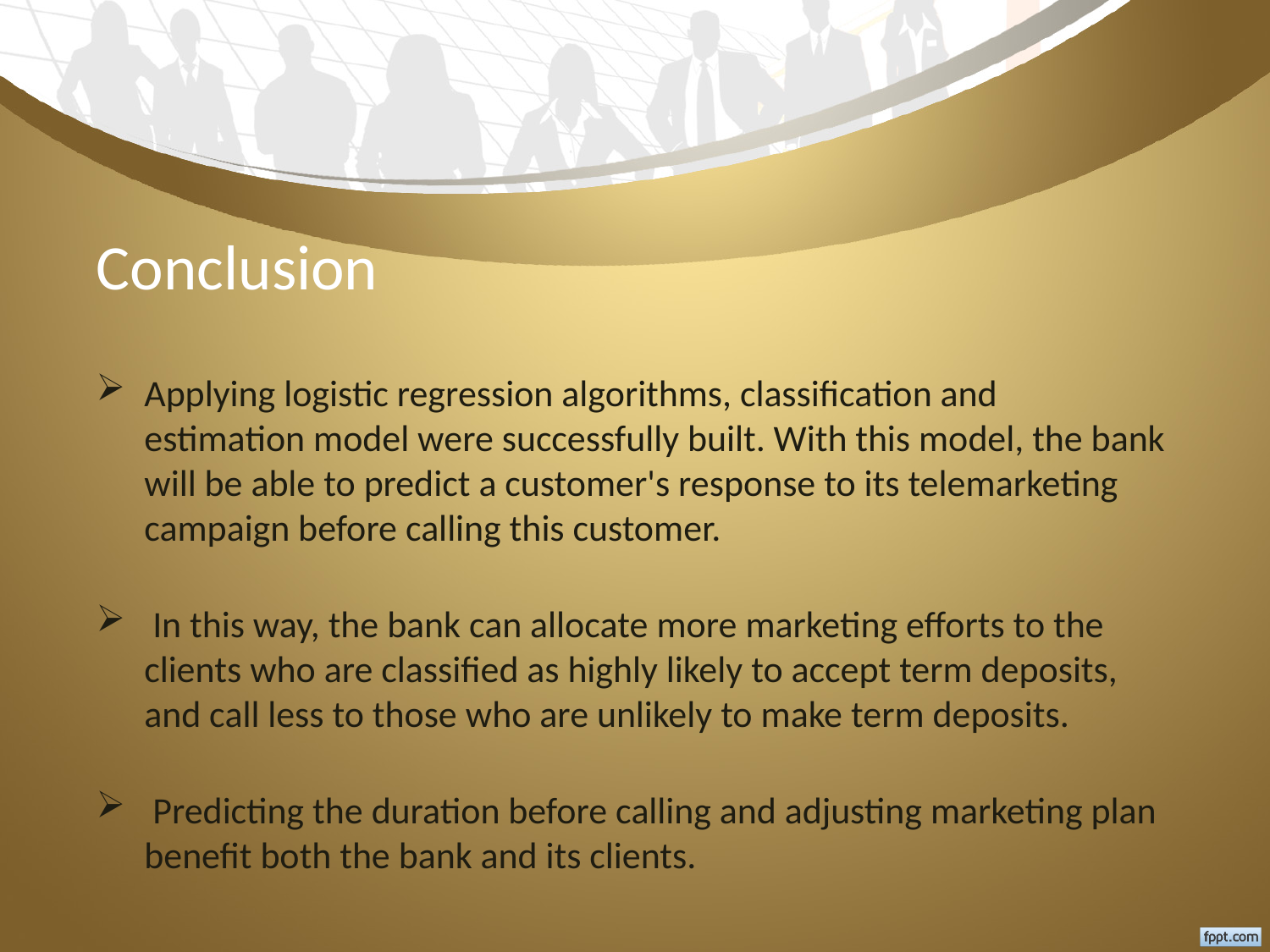

# Conclusion

Applying logistic regression algorithms, classification and
estimation model were successfully built. With this model, the bank
will be able to predict a customer's response to its telemarketing
campaign before calling this customer.
 In this way, the bank can allocate more marketing efforts to the
clients who are classified as highly likely to accept term deposits,
and call less to those who are unlikely to make term deposits.
 Predicting the duration before calling and adjusting marketing plan
benefit both the bank and its clients.